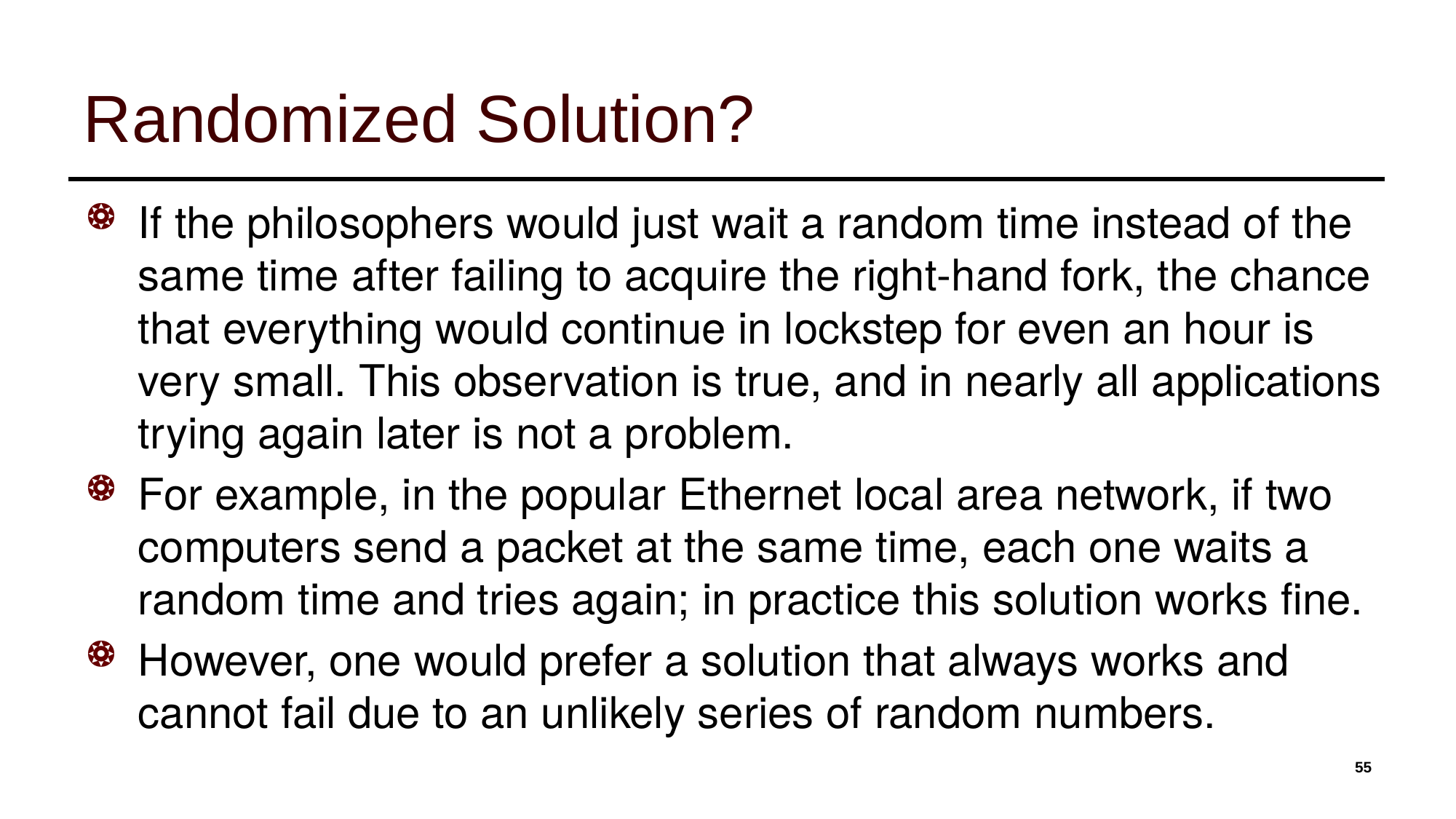

# Randomized Solution?
If the philosophers would just wait a random time instead of the same time after failing to acquire the right-hand fork, the chance that everything would continue in lockstep for even an hour is very small. This observation is true, and in nearly all applications trying again later is not a problem.
For example, in the popular Ethernet local area network, if two computers send a packet at the same time, each one waits a random time and tries again; in practice this solution works fine.
However, one would prefer a solution that always works and cannot fail due to an unlikely series of random numbers.

55